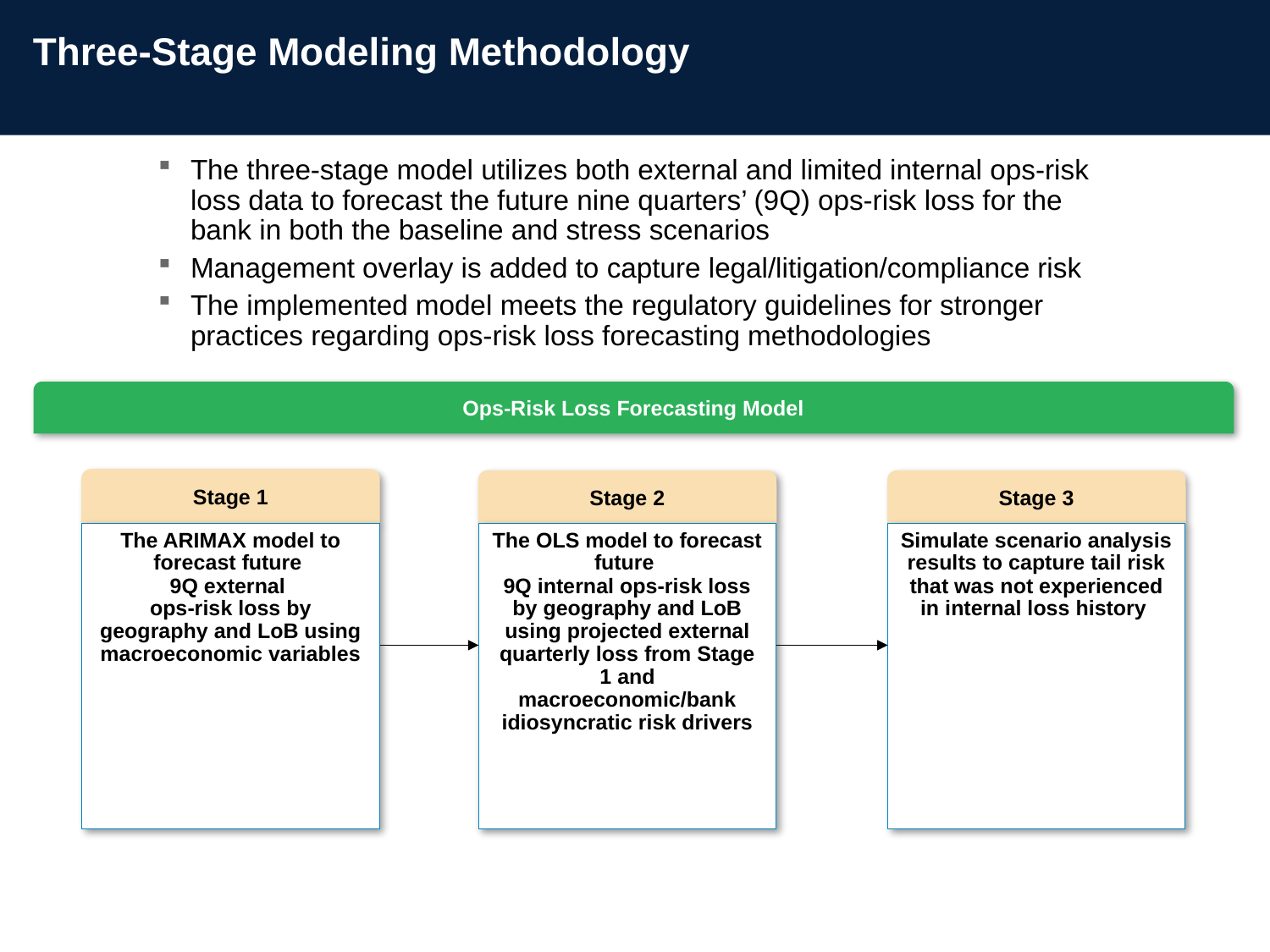

# Three-Stage Modeling Methodology
The three-stage model utilizes both external and limited internal ops-risk loss data to forecast the future nine quarters’ (9Q) ops-risk loss for the bank in both the baseline and stress scenarios
Management overlay is added to capture legal/litigation/compliance risk
The implemented model meets the regulatory guidelines for stronger practices regarding ops-risk loss forecasting methodologies
Ops-Risk Loss Forecasting Model
Stage 1
Stage 2
Stage 3
The OLS model to forecast future
9Q internal ops-risk loss by geography and LoB using projected external quarterly loss from Stage 1 and macroeconomic/bank idiosyncratic risk drivers
Simulate scenario analysis results to capture tail risk that was not experienced in internal loss history
The ARIMAX model to forecast future
9Q external
ops-risk loss by geography and LoB using macroeconomic variables

82